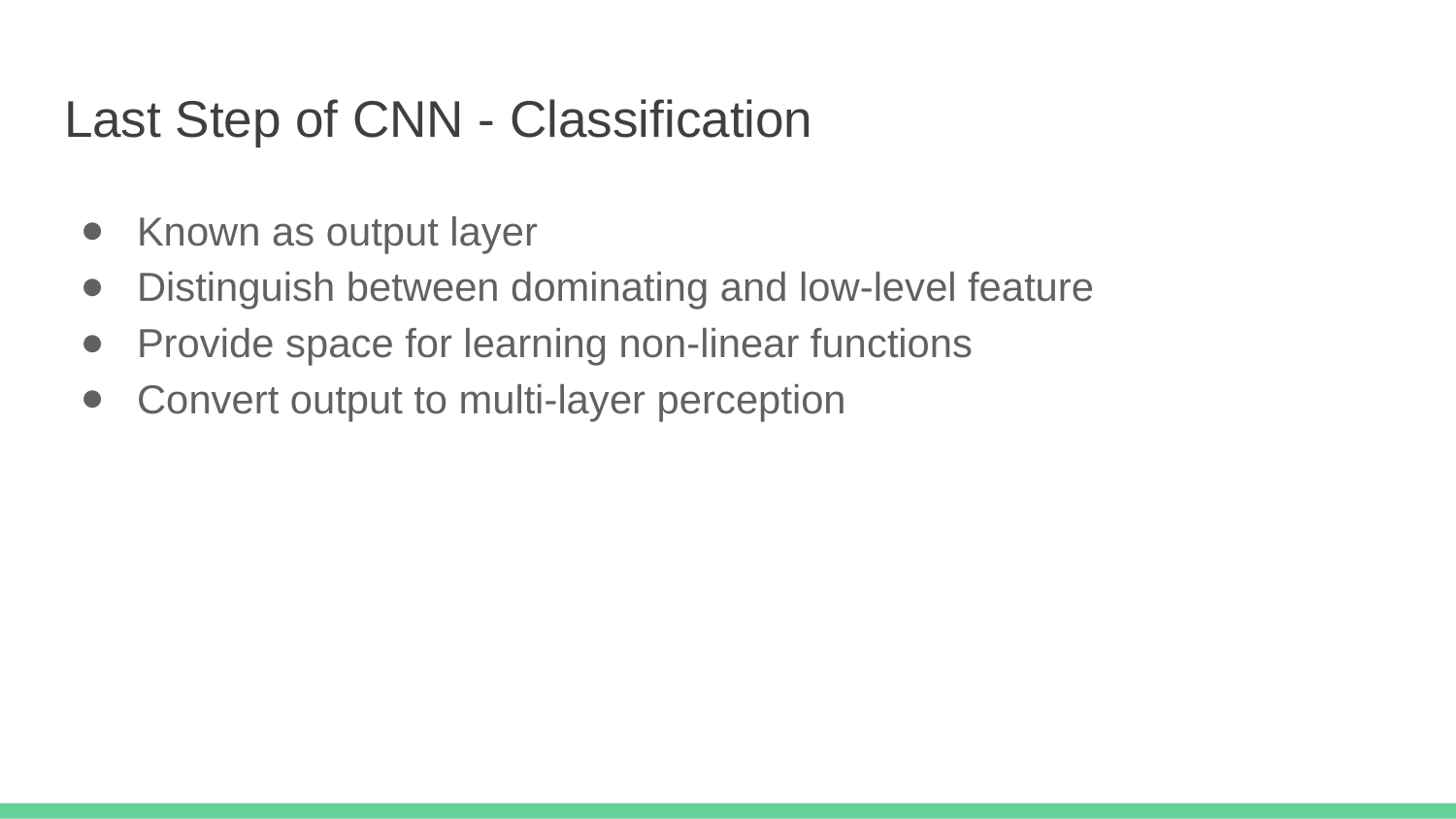

# Last Step of CNN - Classification
Known as output layer
Distinguish between dominating and low-level feature
Provide space for learning non-linear functions
Convert output to multi-layer perception